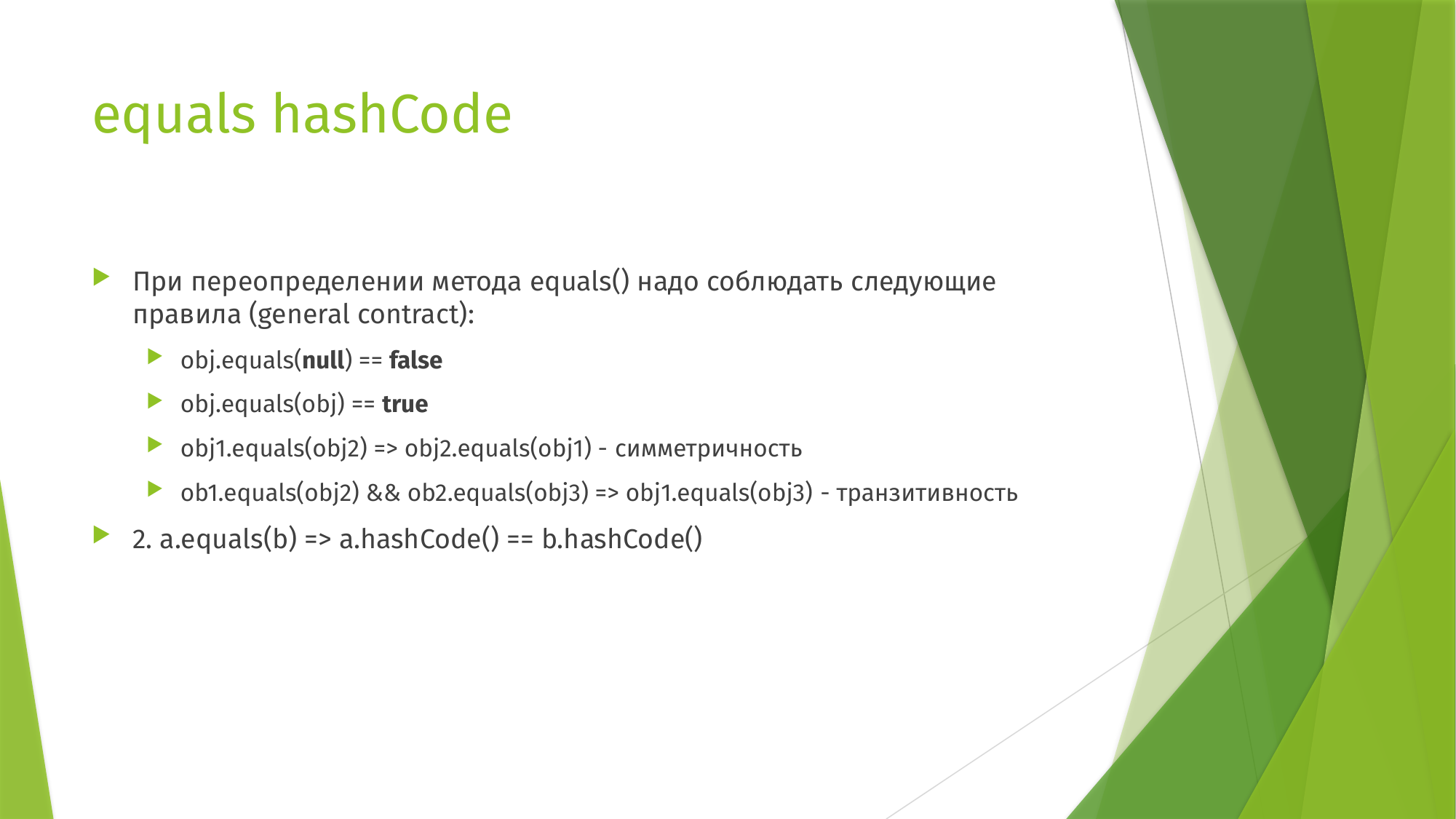

# equals hashCode
При переопределении метода equals() надо соблюдать следующие правила (general contract):
obj.equals(null) == false
obj.equals(obj) == true
obj1.equals(obj2) => obj2.equals(obj1) - симметричность
ob1.equals(obj2) && ob2.equals(obj3) => obj1.equals(obj3) - транзитивность
2. a.equals(b) => a.hashCode() == b.hashCode()